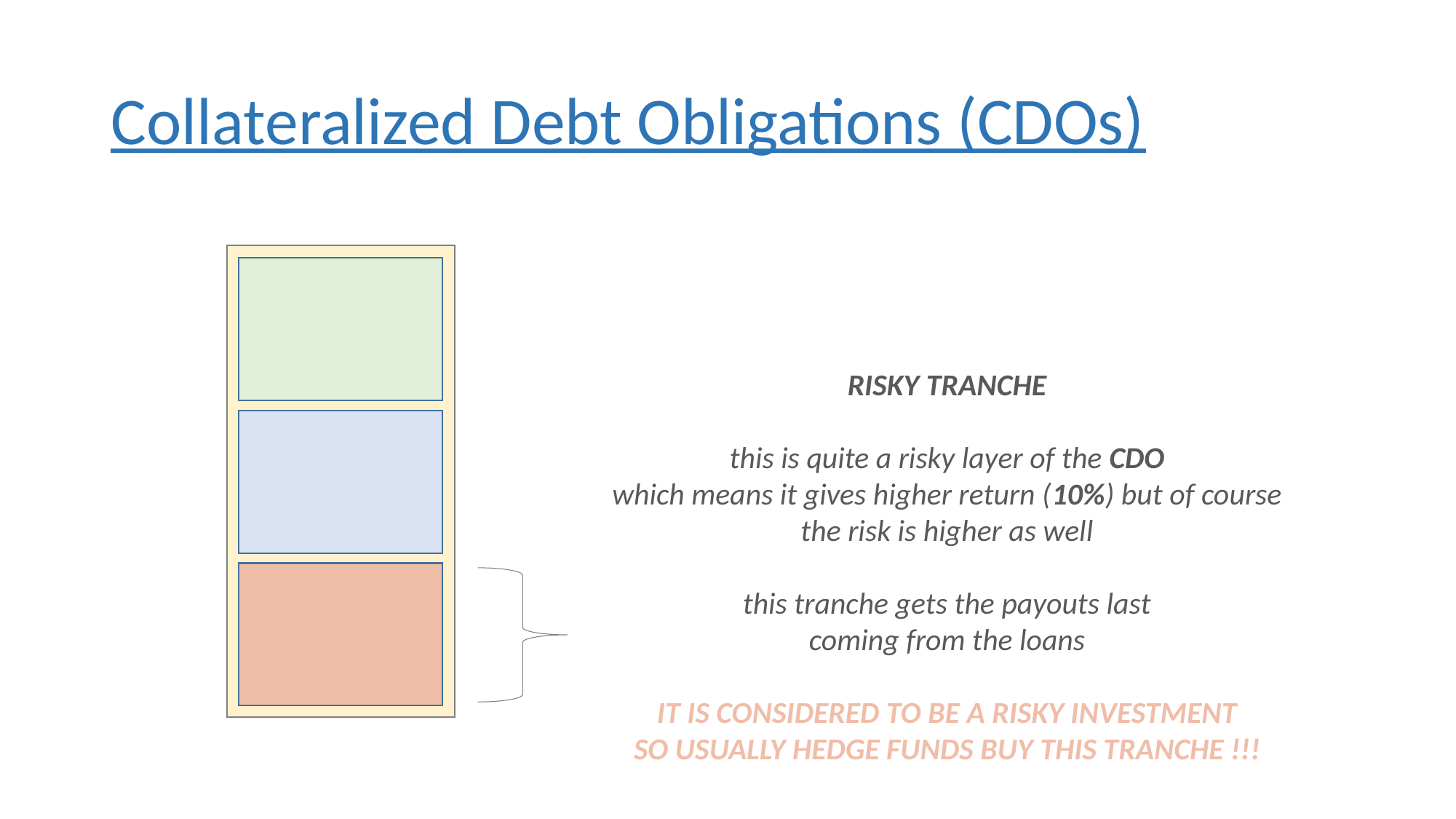

# Collateralized Debt Obligations (CDOs)

RISKY TRANCHE

this is quite a risky layer of the CDO
which means it gives higher return (10%) but of course
the risk is higher as well

this tranche gets the payouts last
coming from the loans

IT IS CONSIDERED TO BE A RISKY INVESTMENT
SO USUALLY HEDGE FUNDS BUY THIS TRANCHE !!!